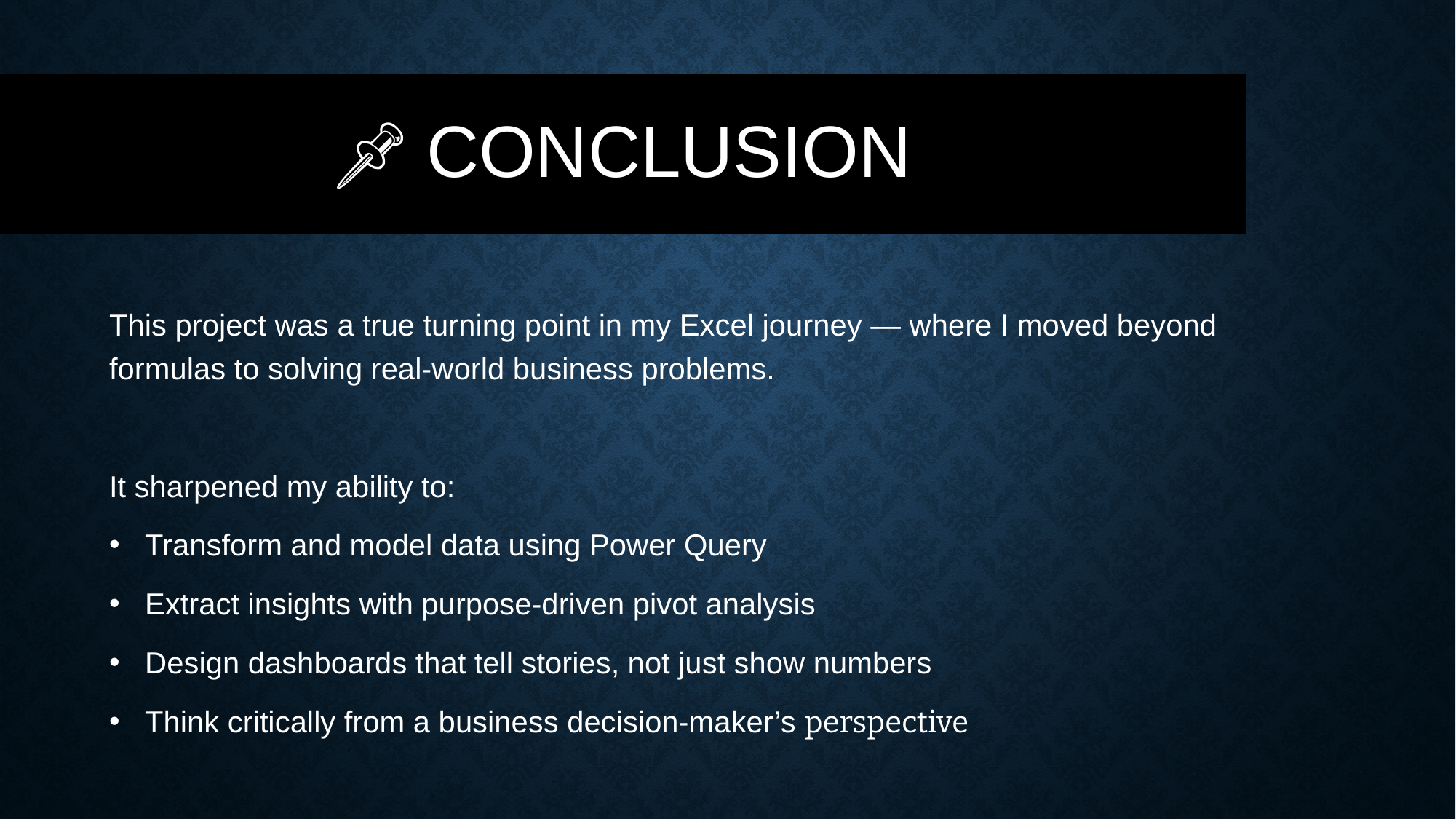

# 📌 Conclusion
This project was a true turning point in my Excel journey — where I moved beyond formulas to solving real-world business problems.

It sharpened my ability to:
 Transform and model data using Power Query
 Extract insights with purpose-driven pivot analysis
 Design dashboards that tell stories, not just show numbers
 Think critically from a business decision-maker’s perspective